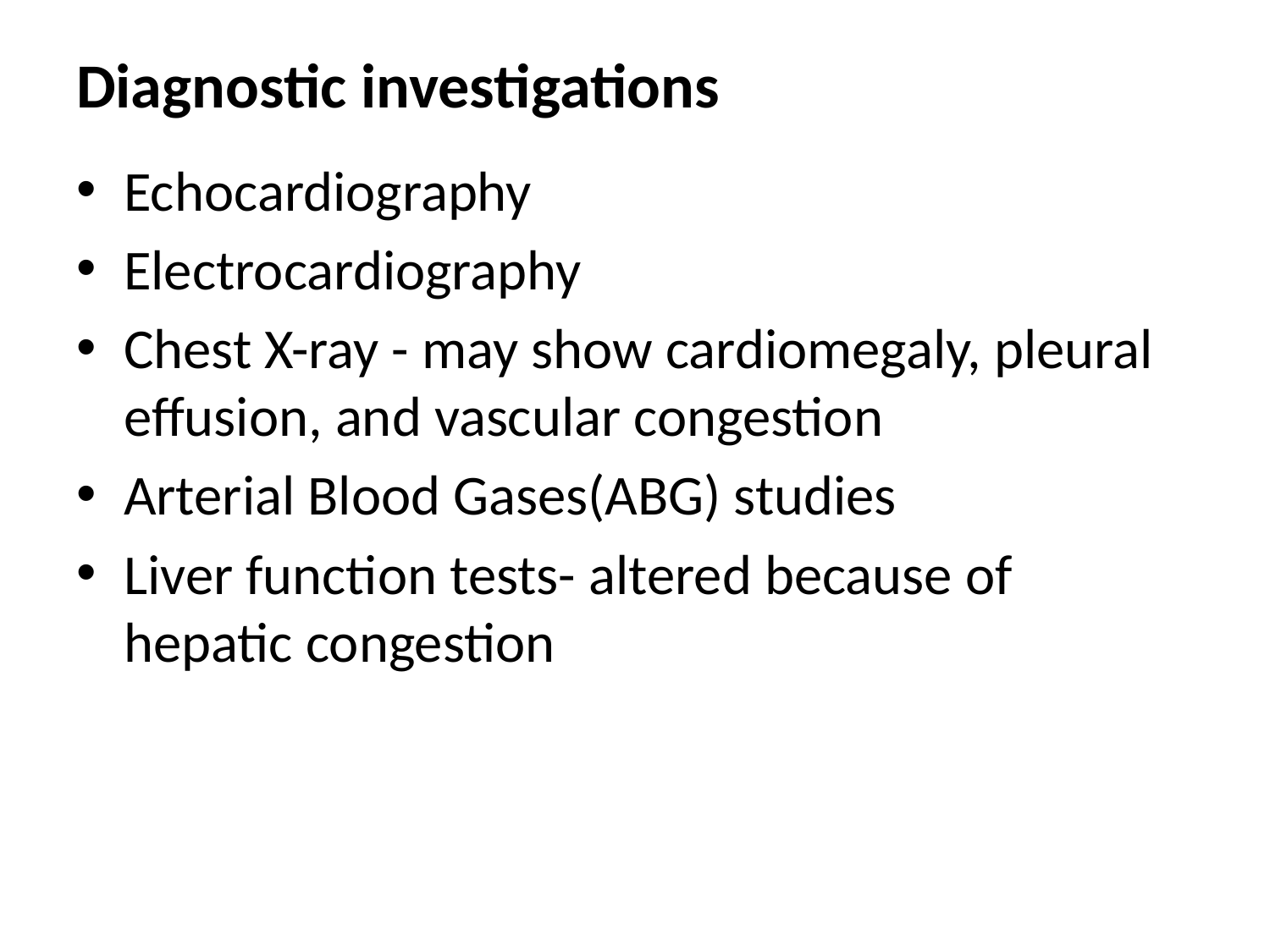

# Diagnostic investigations
Echocardiography
Electrocardiography
Chest X-ray - may show cardiomegaly, pleural effusion, and vascular congestion
Arterial Blood Gases(ABG) studies
Liver function tests- altered because of hepatic congestion